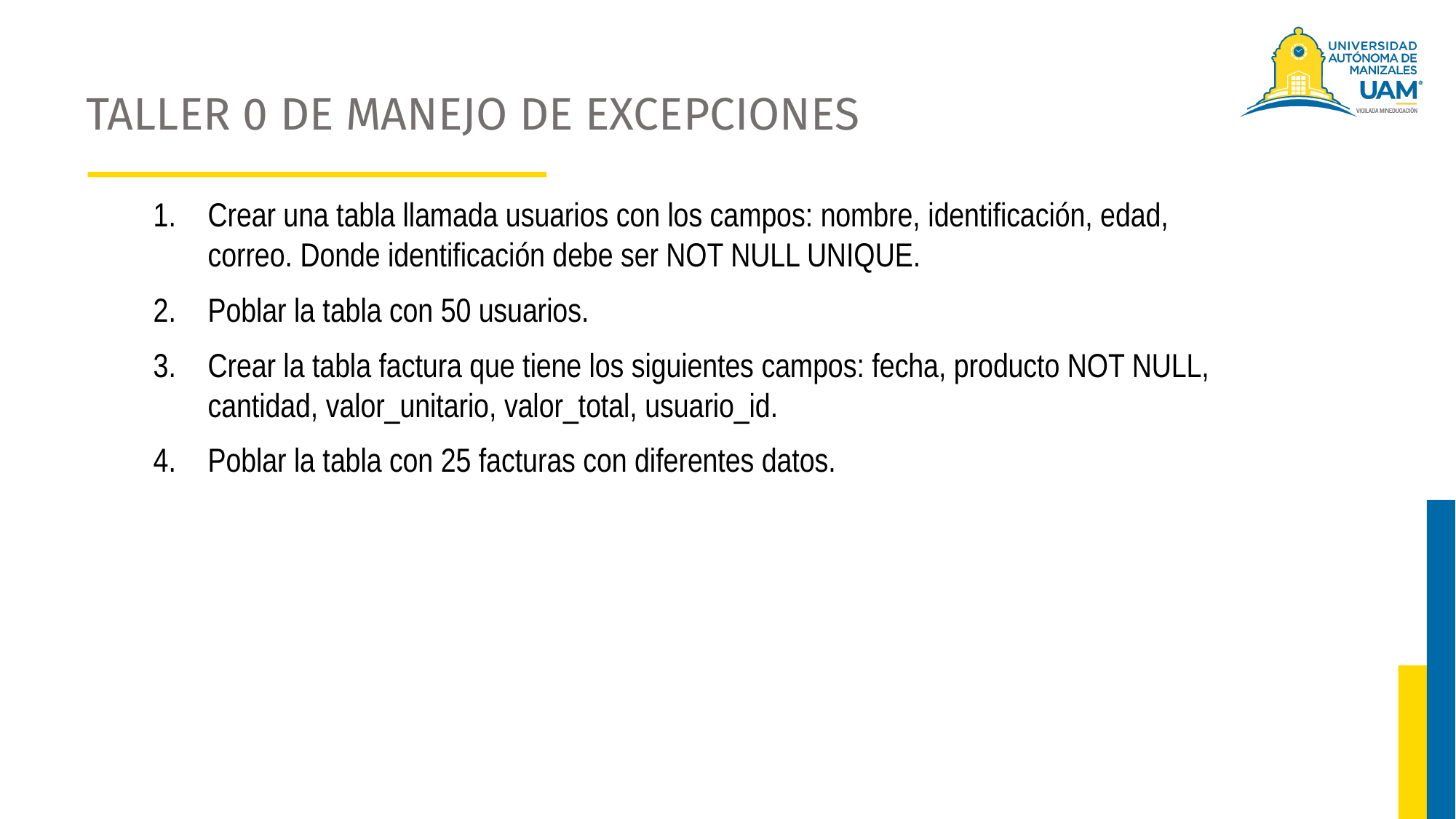

# TALLER 0 DE MANEJO DE EXCEPCIONES

Crear una tabla llamada usuarios con los campos: nombre, identificación, edad, correo. Donde identificación debe ser NOT NULL UNIQUE.
Poblar la tabla con 50 usuarios.
Crear la tabla factura que tiene los siguientes campos: fecha, producto NOT NULL, cantidad, valor_unitario, valor_total, usuario_id.
Poblar la tabla con 25 facturas con diferentes datos.